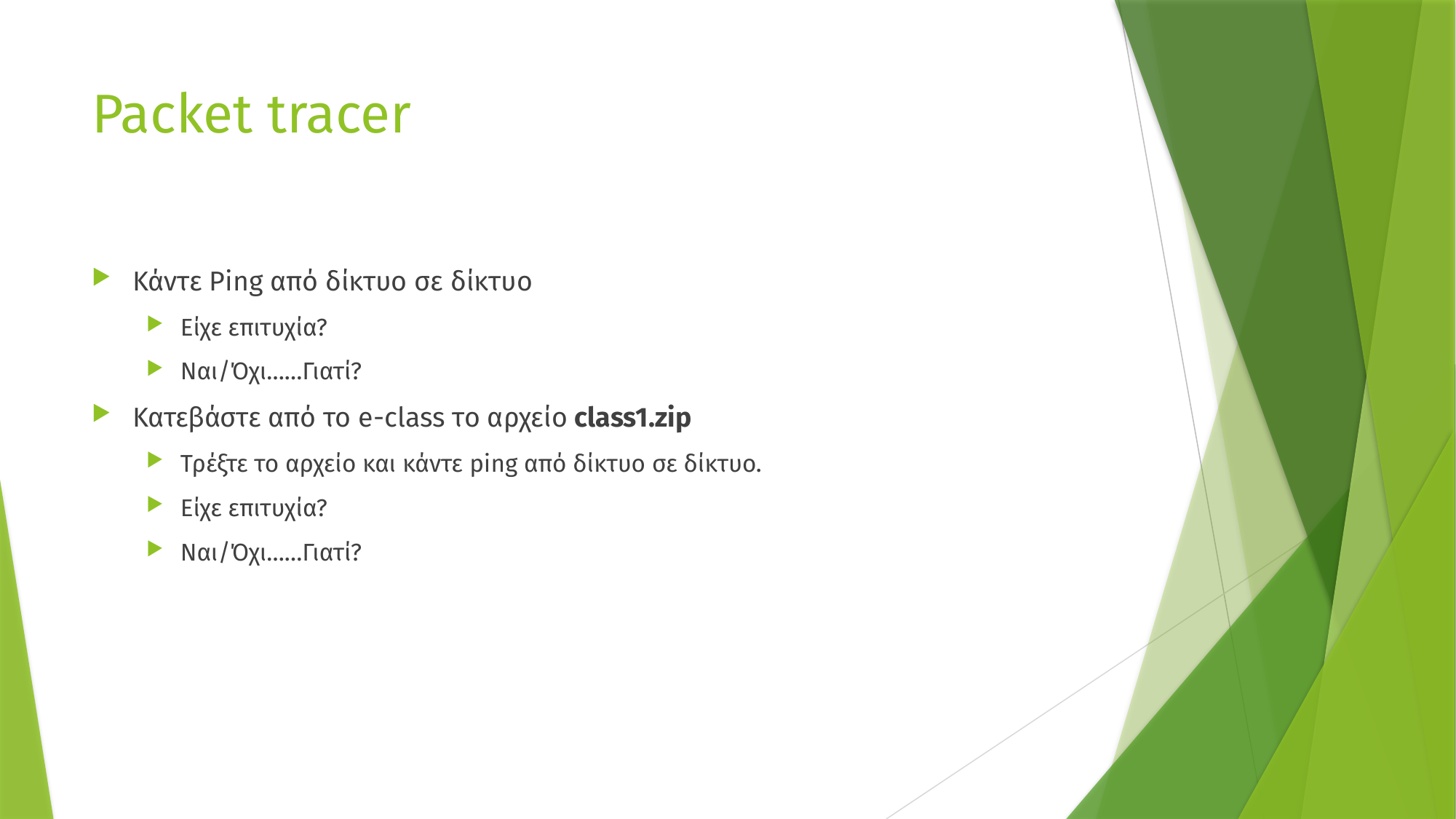

# Packet tracer
Κάντε Ping από δίκτυο σε δίκτυο
Είχε επιτυχία?
Ναι/Όχι……Γιατί?
Κατεβάστε από το e-class το αρχείο class1.zip
Τρέξτε το αρχείο και κάντε ping από δίκτυο σε δίκτυο.
Είχε επιτυχία?
Ναι/Όχι……Γιατί?